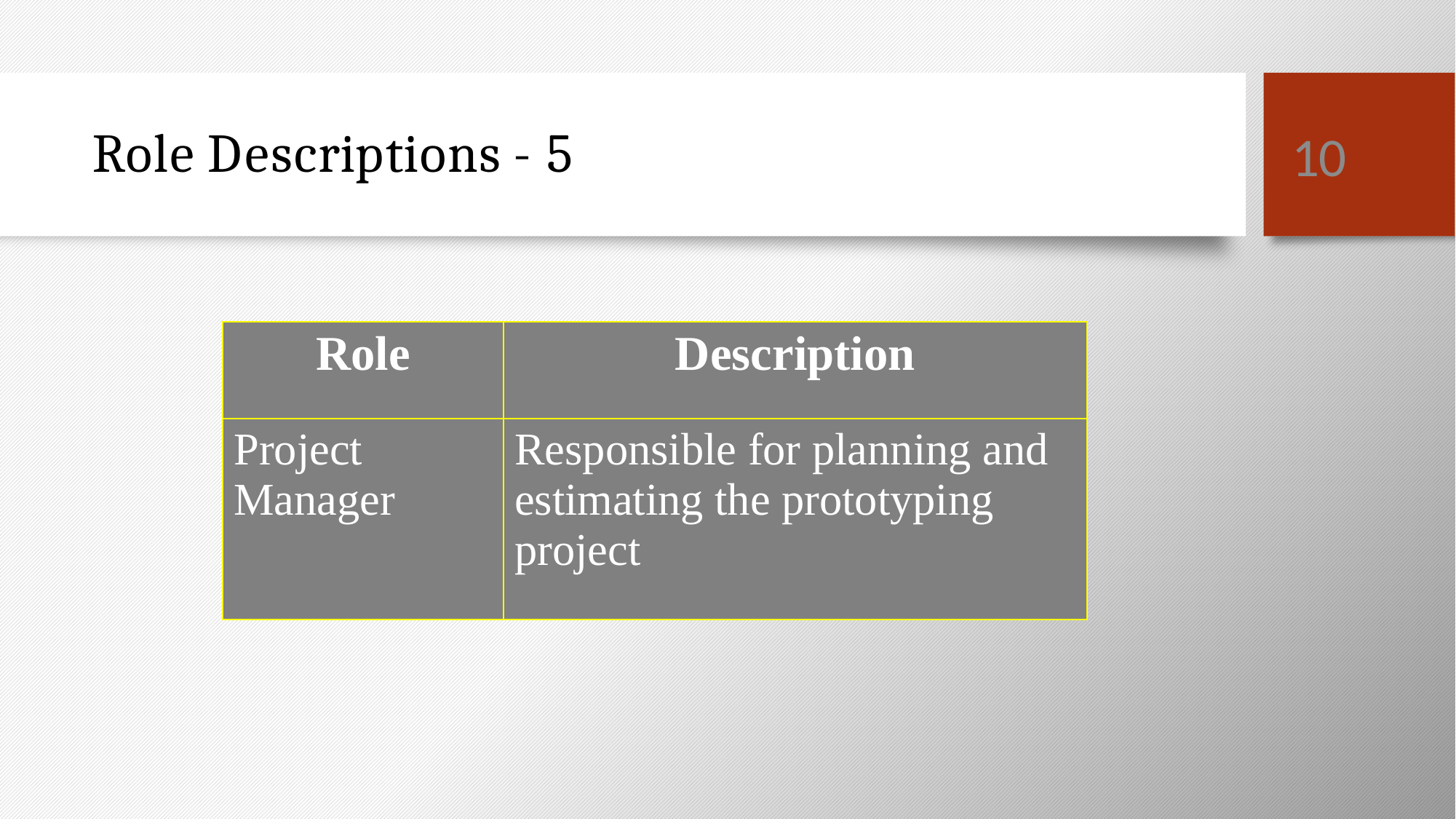

10
# Role Descriptions - 5
| Role | Description |
| --- | --- |
| Project Manager | Responsible for planning and estimating the prototyping project |